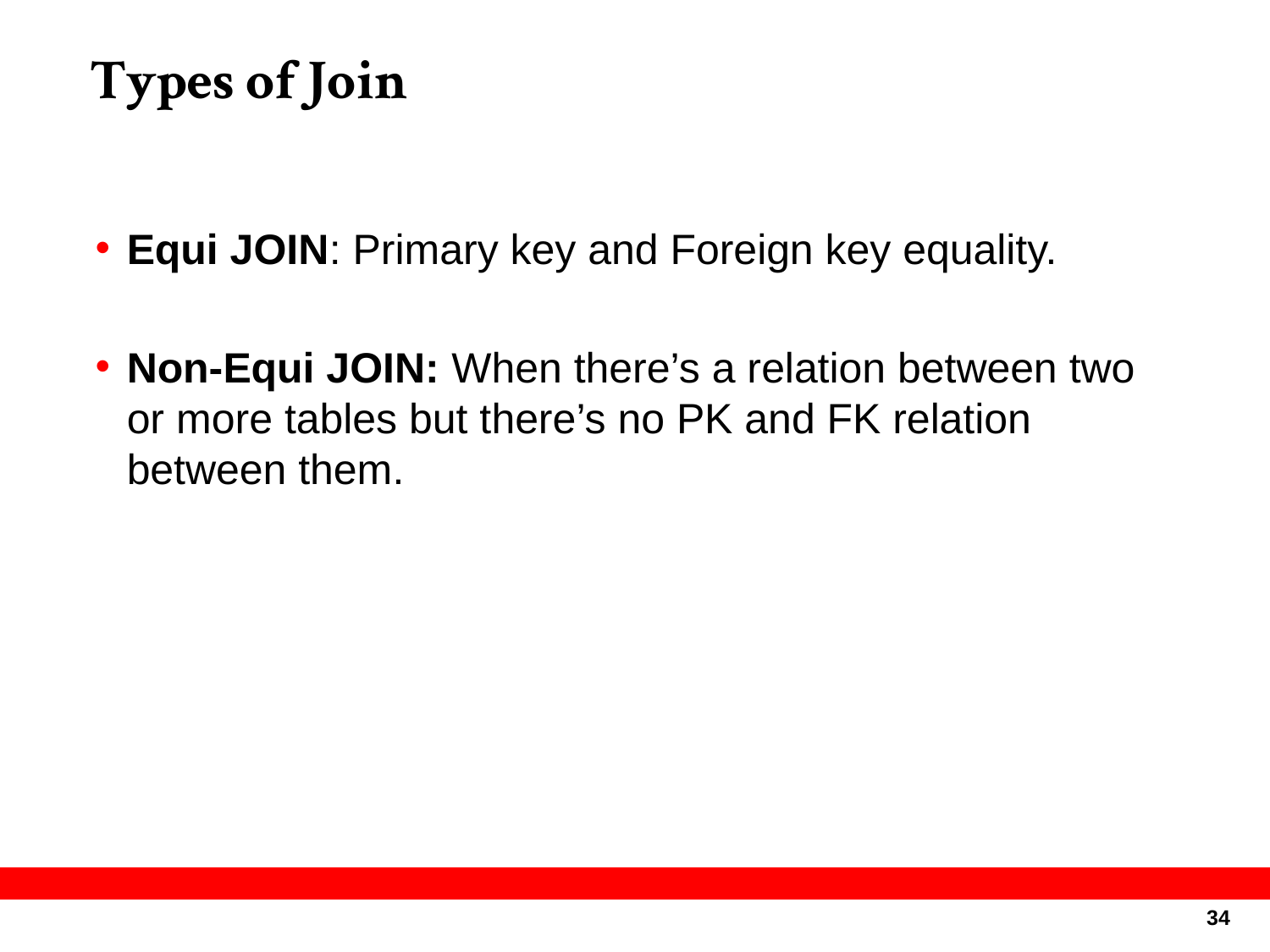

# Types of Join
Equi JOIN: Primary key and Foreign key equality.

Non-Equi JOIN: When there’s a relation between two or more tables but there’s no PK and FK relation between them.